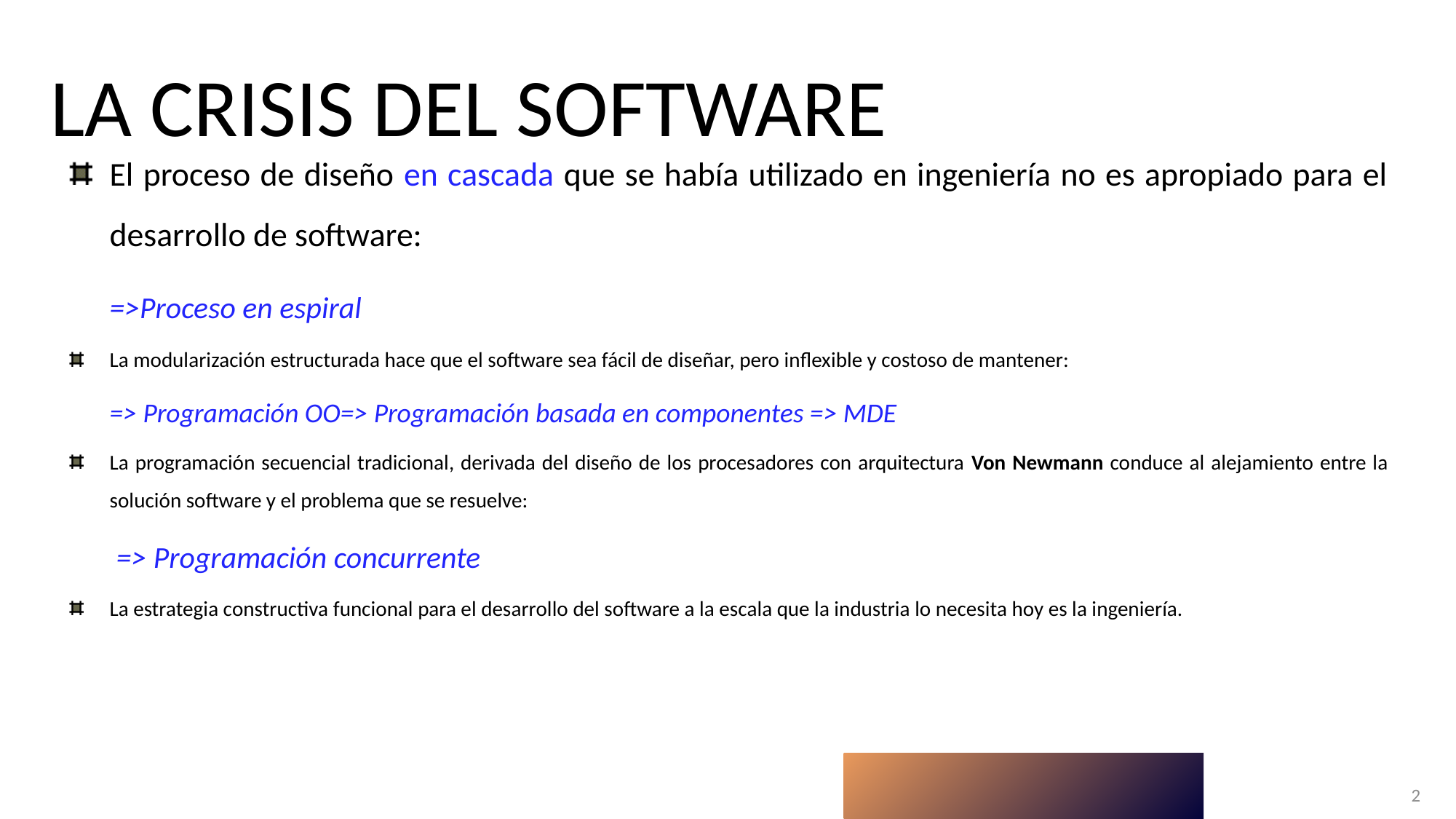

# LA CRISIS DEL SOFTWARE
El proceso de diseño en cascada que se había utilizado en ingeniería no es apropiado para el desarrollo de software:
	=>Proceso en espiral
La modularización estructurada hace que el software sea fácil de diseñar, pero inflexible y costoso de mantener:
	=> Programación OO=> Programación basada en componentes => MDE
La programación secuencial tradicional, derivada del diseño de los procesadores con arquitectura Von Newmann conduce al alejamiento entre la solución software y el problema que se resuelve:
=> Programación concurrente
La estrategia constructiva funcional para el desarrollo del software a la escala que la industria lo necesita hoy es la ingeniería.

2